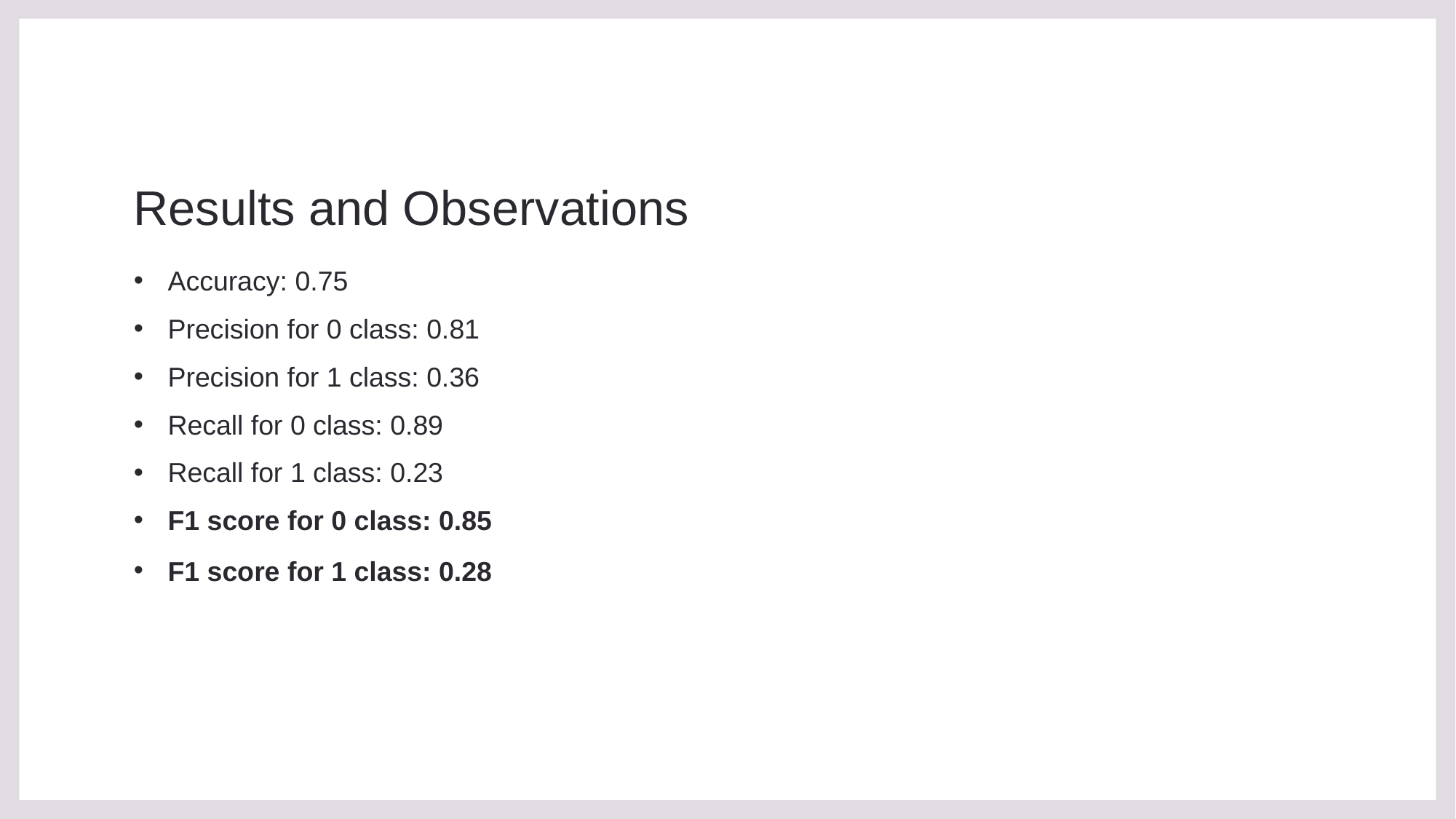

# Results and Observations
Accuracy: 0.75
Precision for 0 class: 0.81
Precision for 1 class: 0.36
Recall for 0 class: 0.89
Recall for 1 class: 0.23
F1 score for 0 class: 0.85
F1 score for 1 class: 0.28